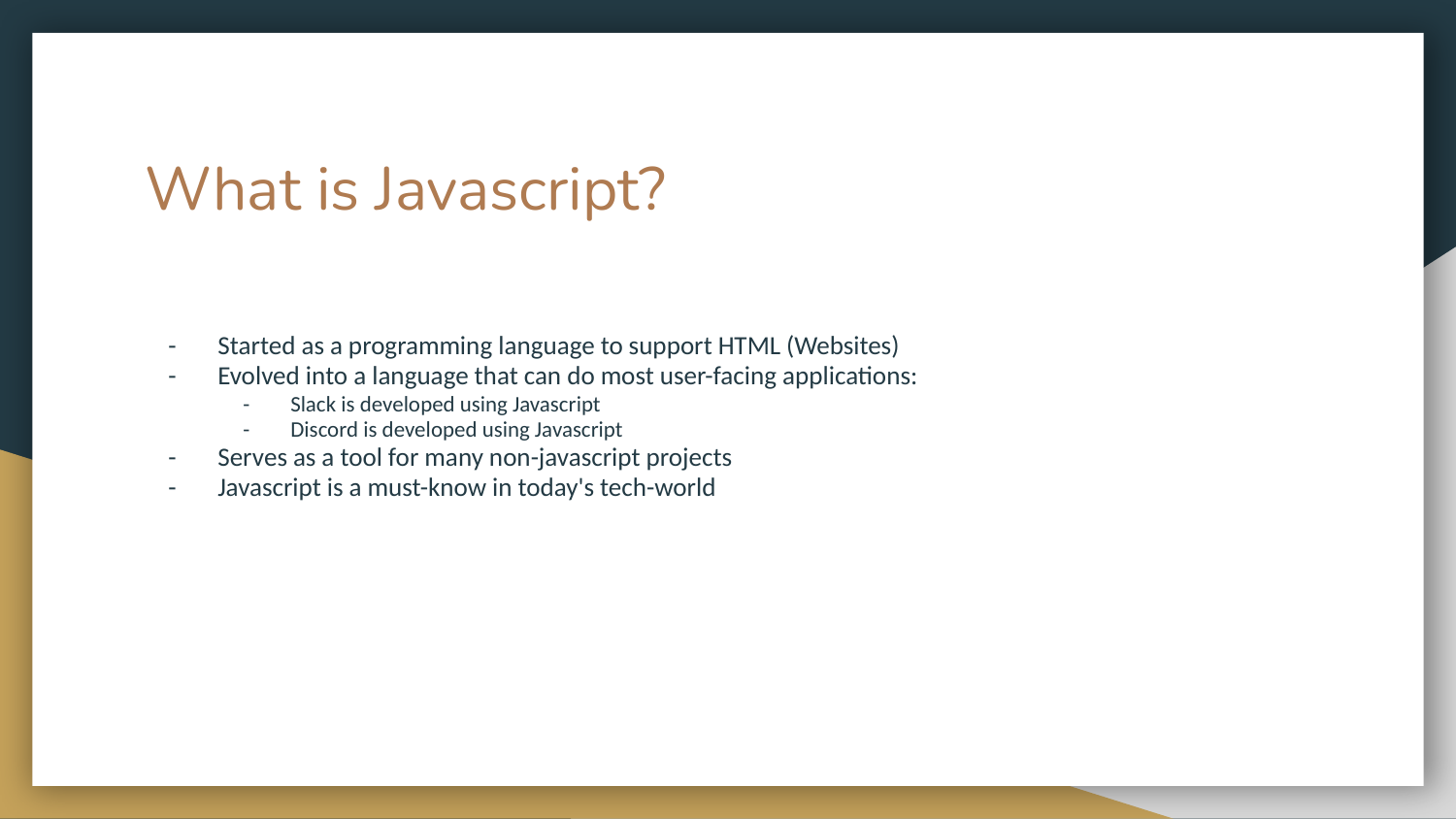

# What is Javascript?
Started as a programming language to support HTML (Websites)
Evolved into a language that can do most user-facing applications:
Slack is developed using Javascript
Discord is developed using Javascript
Serves as a tool for many non-javascript projects
Javascript is a must-know in today's tech-world